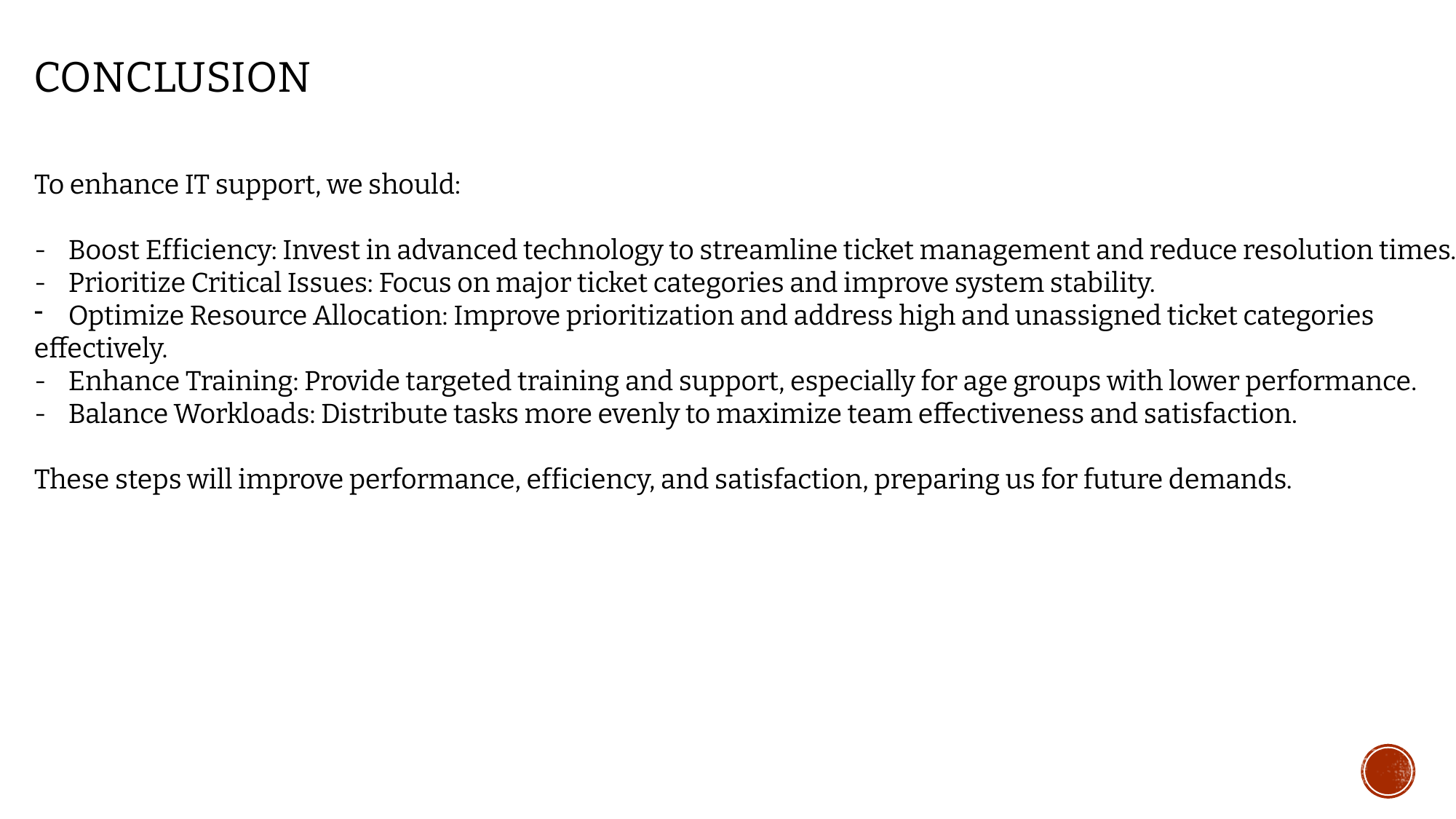

CONCLUSION

To enhance IT support, we should:

-    Boost Efficiency: Invest in advanced technology to streamline ticket management and reduce resolution times.
-    Prioritize Critical Issues: Focus on major ticket categories and improve system stability.
Optimize Resource Allocation: Improve prioritization and address high and unassigned ticket categories
effectively.
-    Enhance Training: Provide targeted training and support, especially for age groups with lower performance.
-    Balance Workloads: Distribute tasks more evenly to maximize team effectiveness and satisfaction.

These steps will improve performance, efficiency, and satisfaction, preparing us for future demands.